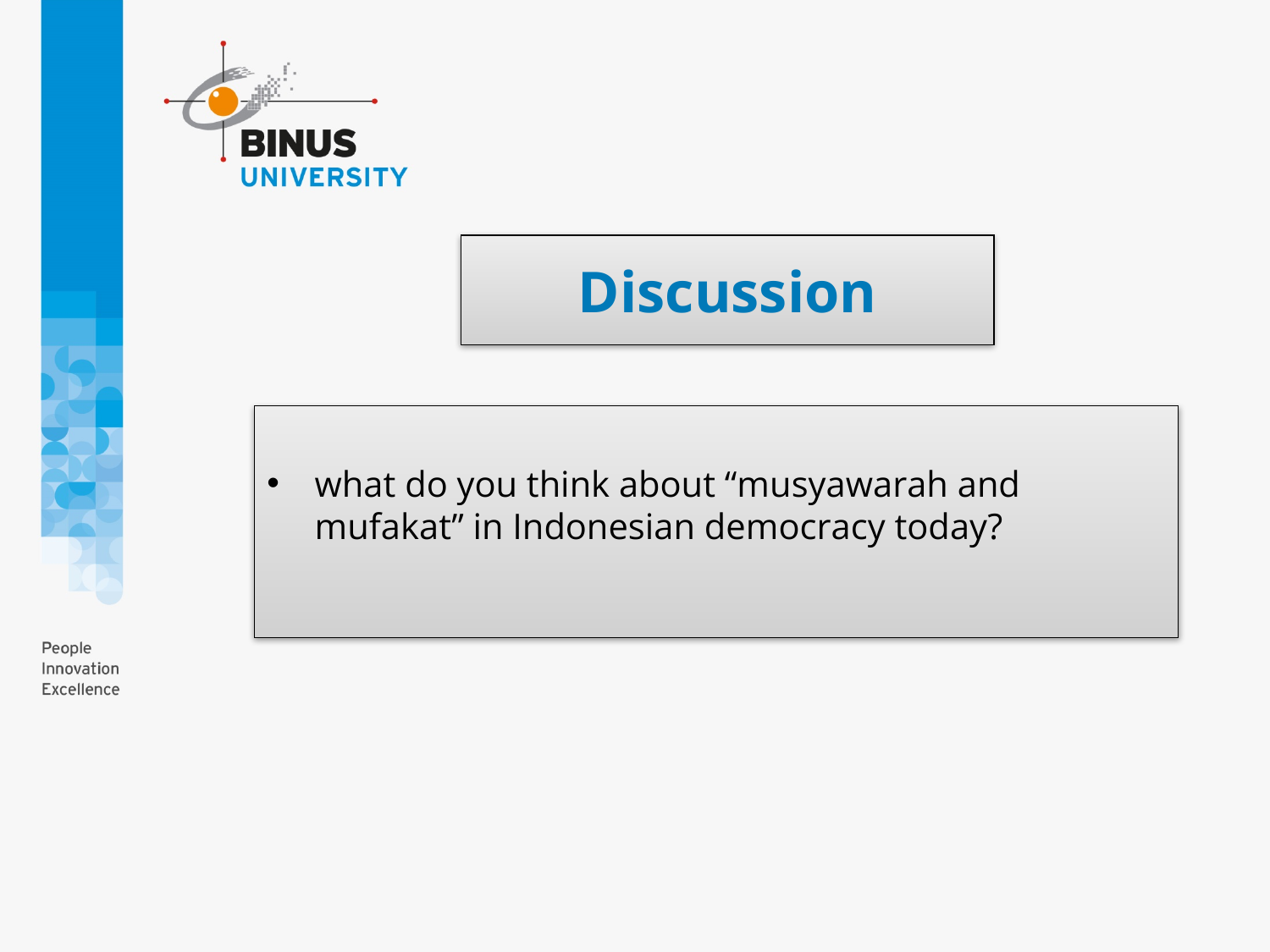

# Discussion

what do you think about “musyawarah and mufakat” in Indonesian democracy today?